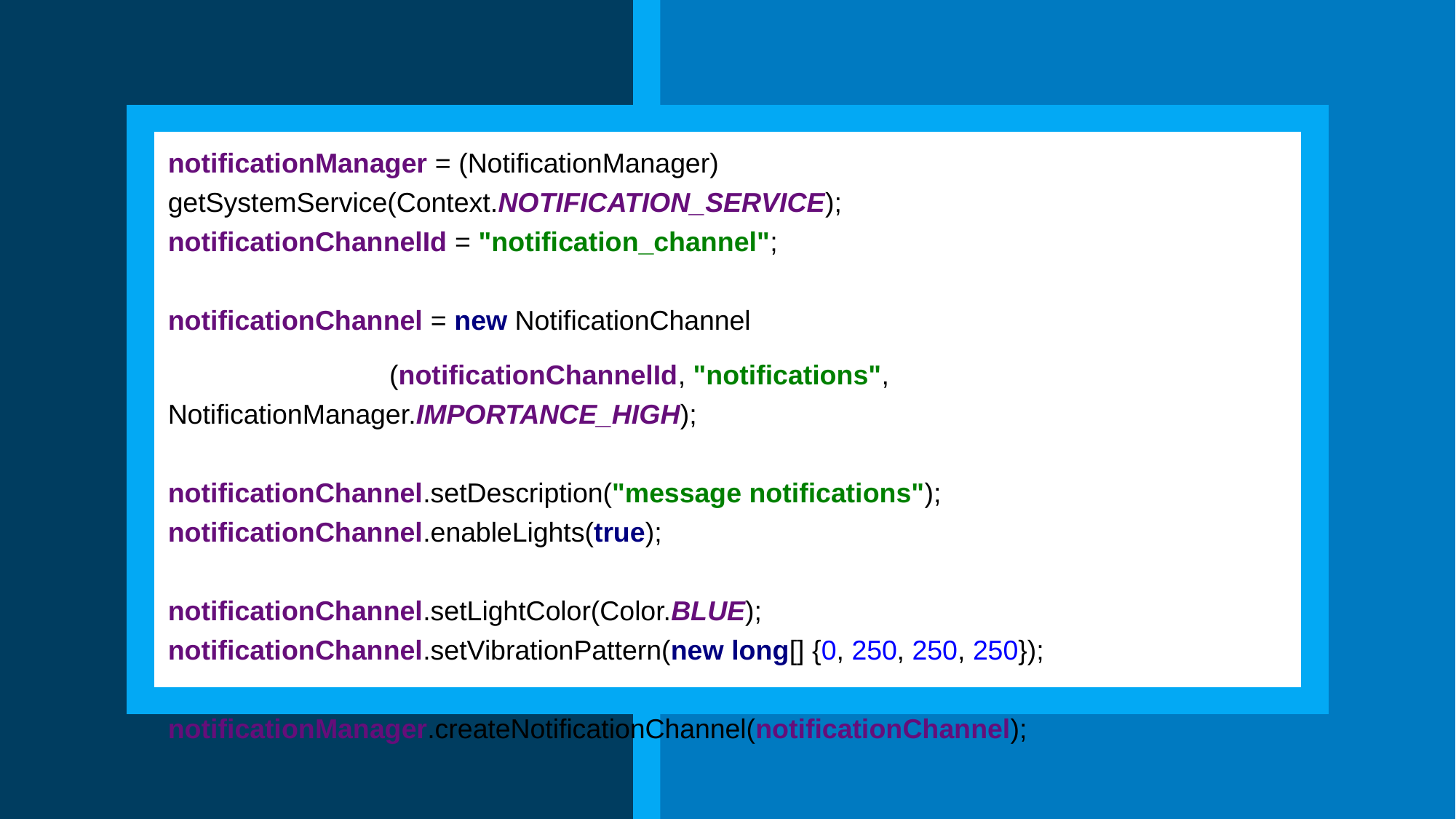

notificationManager = (NotificationManager) getSystemService(Context.NOTIFICATION_SERVICE);
notificationChannelId = "notification_channel";
notificationChannel = new NotificationChannel
                             (notificationChannelId, "notifications", NotificationManager.IMPORTANCE_HIGH);
notificationChannel.setDescription("message notifications");
notificationChannel.enableLights(true);
notificationChannel.setLightColor(Color.BLUE);
notificationChannel.setVibrationPattern(new long[] {0, 250, 250, 250});
notificationManager.createNotificationChannel(notificationChannel);